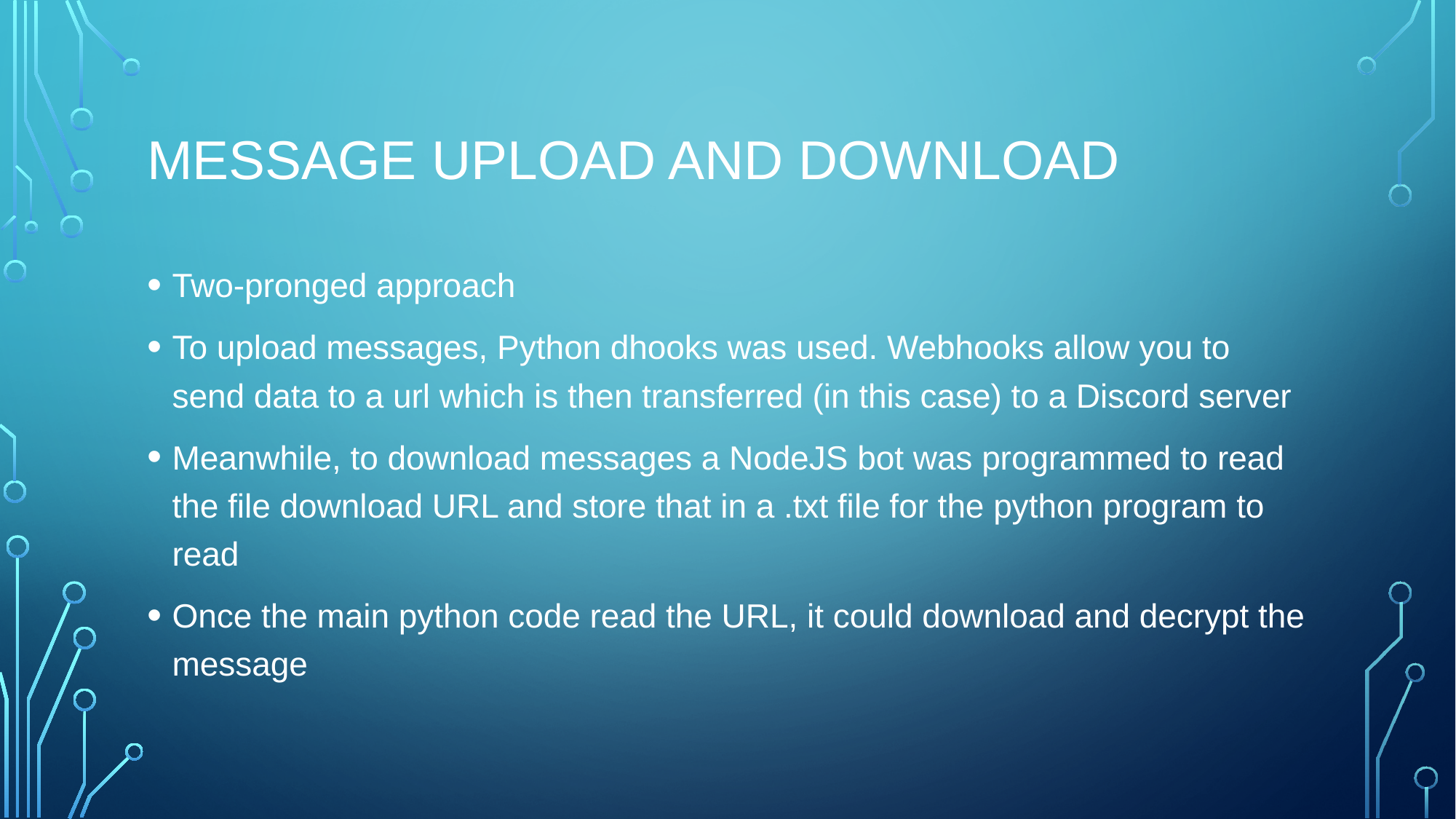

# Message Upload and Download
Two-pronged approach
To upload messages, Python dhooks was used. Webhooks allow you to send data to a url which is then transferred (in this case) to a Discord server
Meanwhile, to download messages a NodeJS bot was programmed to read the file download URL and store that in a .txt file for the python program to read
Once the main python code read the URL, it could download and decrypt the message